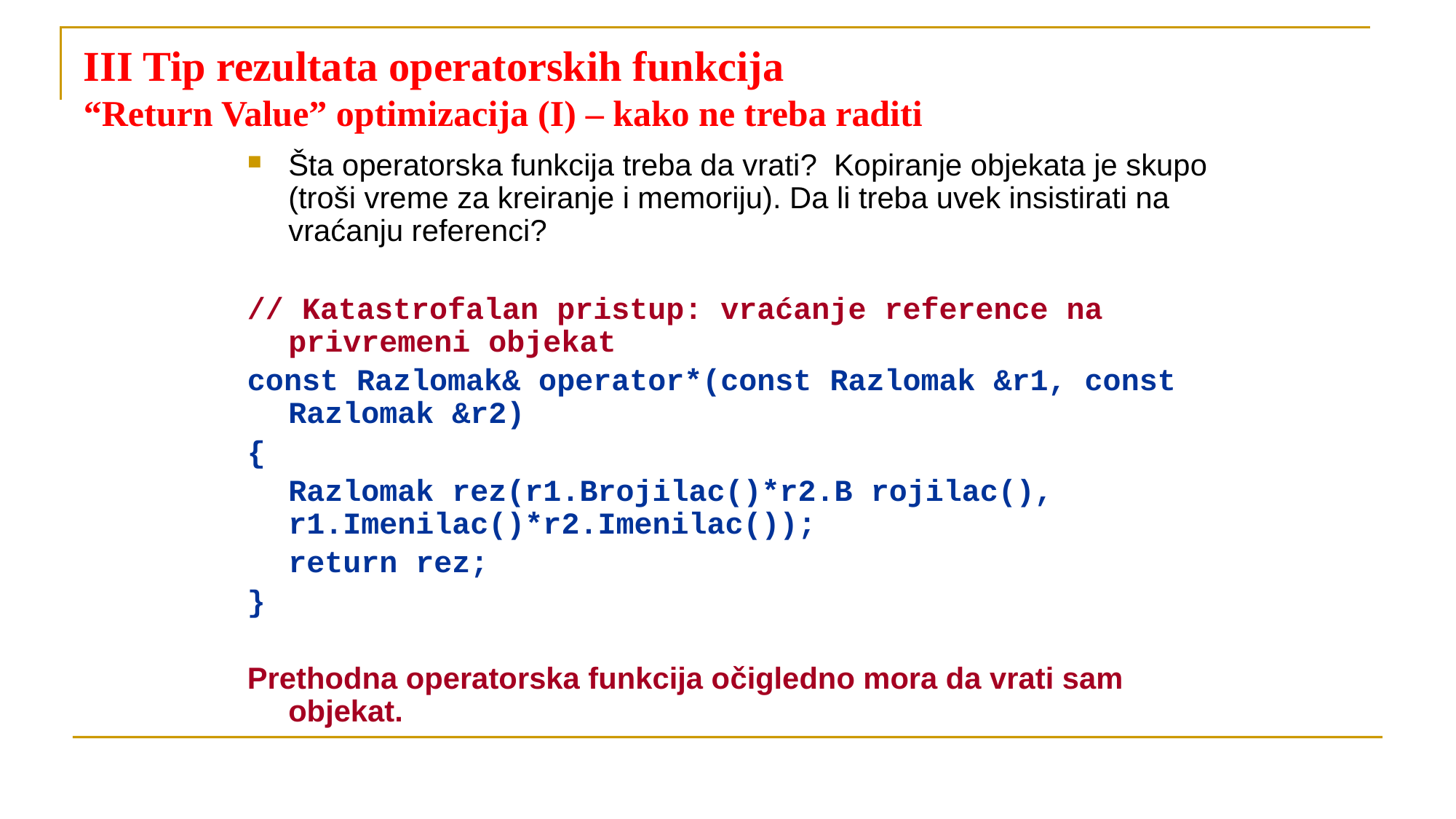

# III Tip rezultata operatorskih funkcija “Return Value” optimizacija (I) – kako ne treba raditi
Šta operatorska funkcija treba da vrati?  Kopiranje objekata je skupo (troši vreme za kreiranje i memoriju). Da li treba uvek insistirati na vraćanju referenci?

// Katastrofalan pristup: vraćanje reference na privremeni objekat
const Razlomak& operator*(const Razlomak &r1, const Razlomak &r2)
{
	Razlomak rez(r1.Brojilac()*r2.B rojilac(), r1.Imenilac()*r2.Imenilac());
	return rez;
}

Prethodna operatorska funkcija očigledno mora da vrati sam objekat.